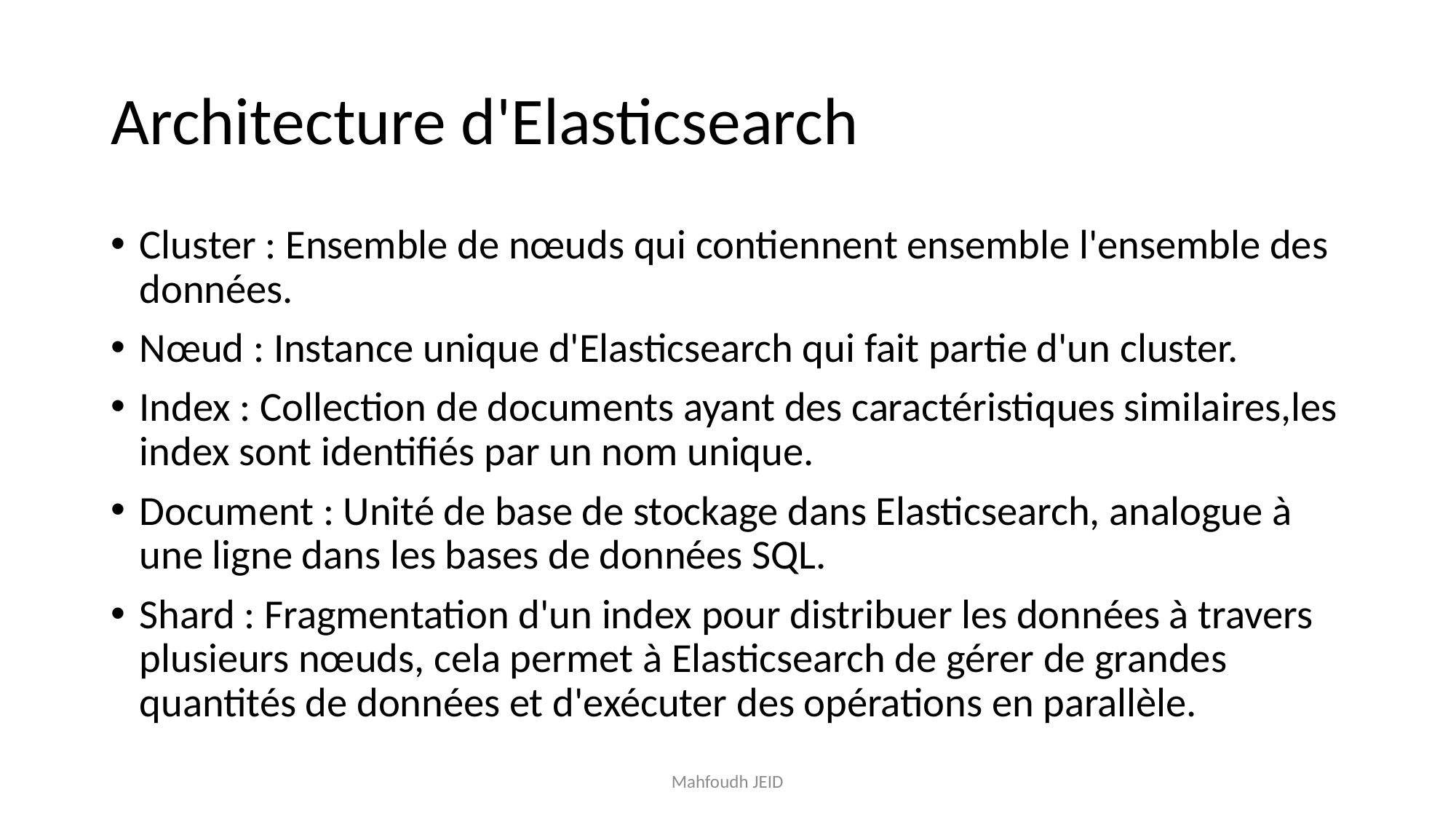

# Architecture d'Elasticsearch
Cluster : Ensemble de nœuds qui contiennent ensemble l'ensemble des données.
Nœud : Instance unique d'Elasticsearch qui fait partie d'un cluster.
Index : Collection de documents ayant des caractéristiques similaires,les index sont identifiés par un nom unique.
Document : Unité de base de stockage dans Elasticsearch, analogue à une ligne dans les bases de données SQL.
Shard : Fragmentation d'un index pour distribuer les données à travers plusieurs nœuds, cela permet à Elasticsearch de gérer de grandes quantités de données et d'exécuter des opérations en parallèle.

Mahfoudh JEID